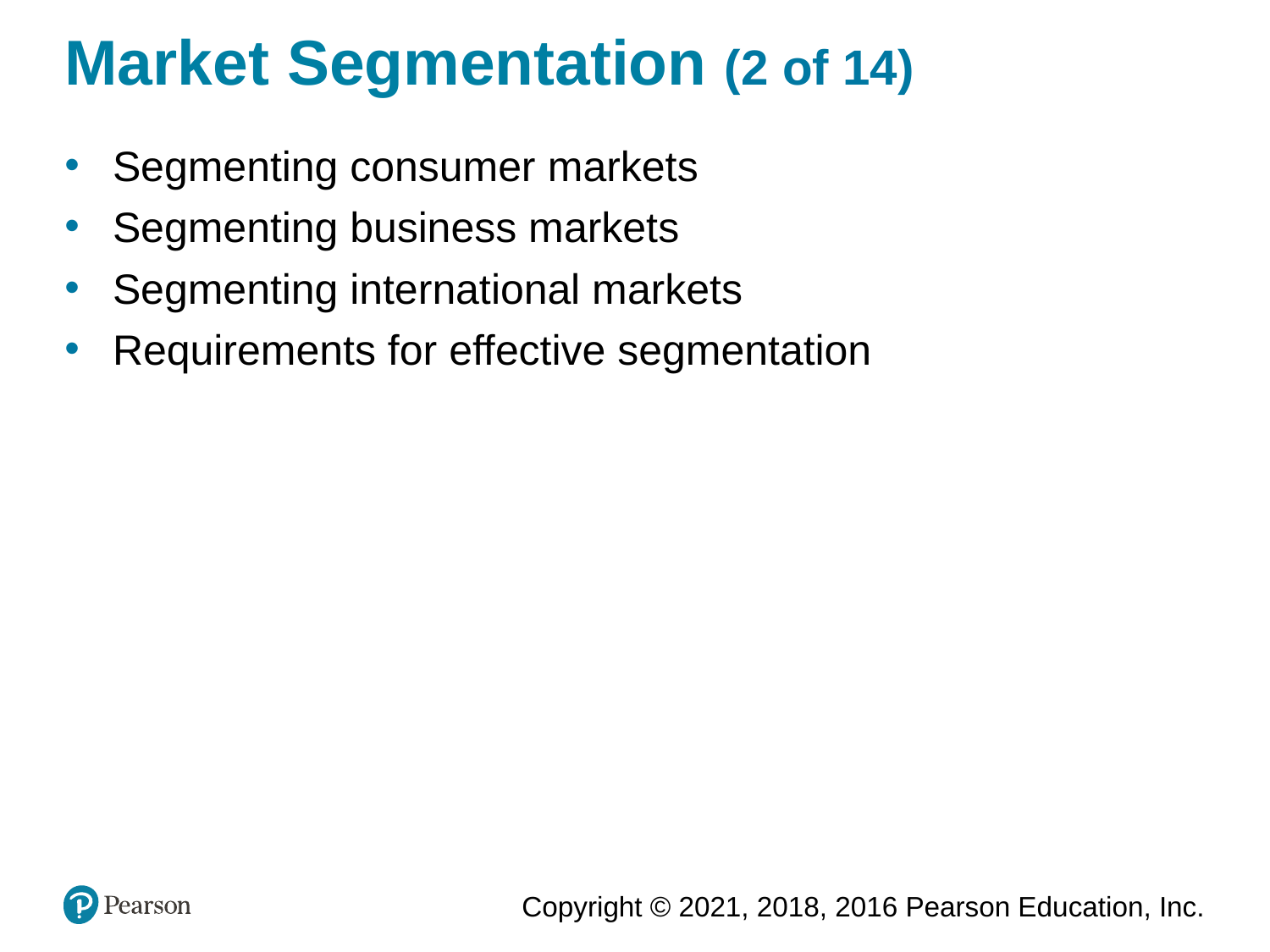

# Market Segmentation (2 of 14)
Segmenting consumer markets
Segmenting business markets
Segmenting international markets
Requirements for effective segmentation